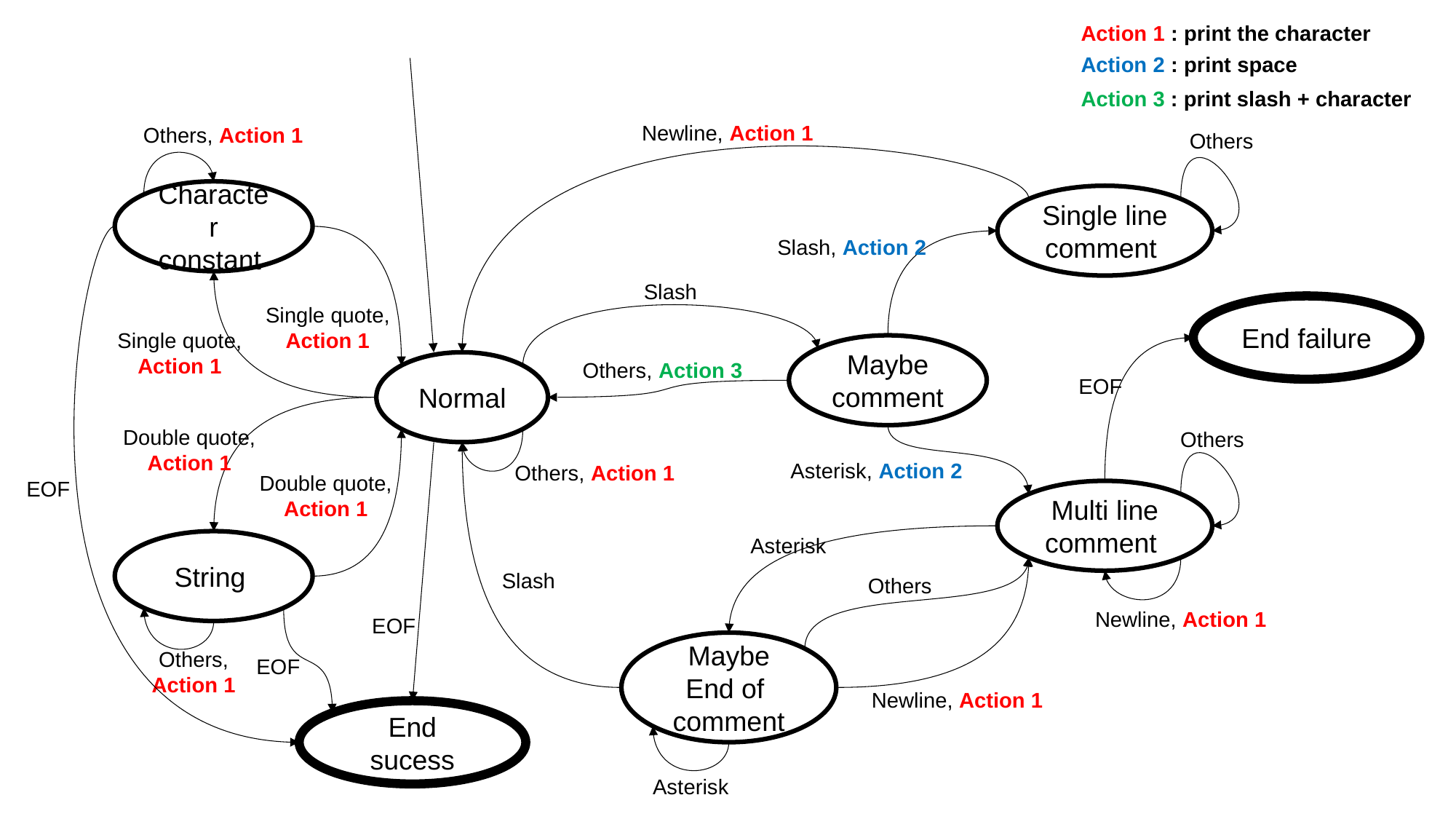

Action 1 : print the character
Action 2 : print space
Action 3 : print slash + character
Newline, Action 1
Others, Action 1

Others
Character constant
Single line
comment
Slash, Action 2
Slash
End failure
Single quote,
Action 1

Single quote,
Action 1

Maybe
comment
Others, Action 3
Normal
EOF
Double quote,
Action 1

Others
Asterisk, Action 2
Others, Action 1

Double quote,
Action 1

EOF
Multi line
comment
Asterisk
String
Slash
Others
Newline, Action 1
EOF
Maybe
End of
comment
Others, Action 1
EOF
Newline, Action 1
End sucess
Asterisk